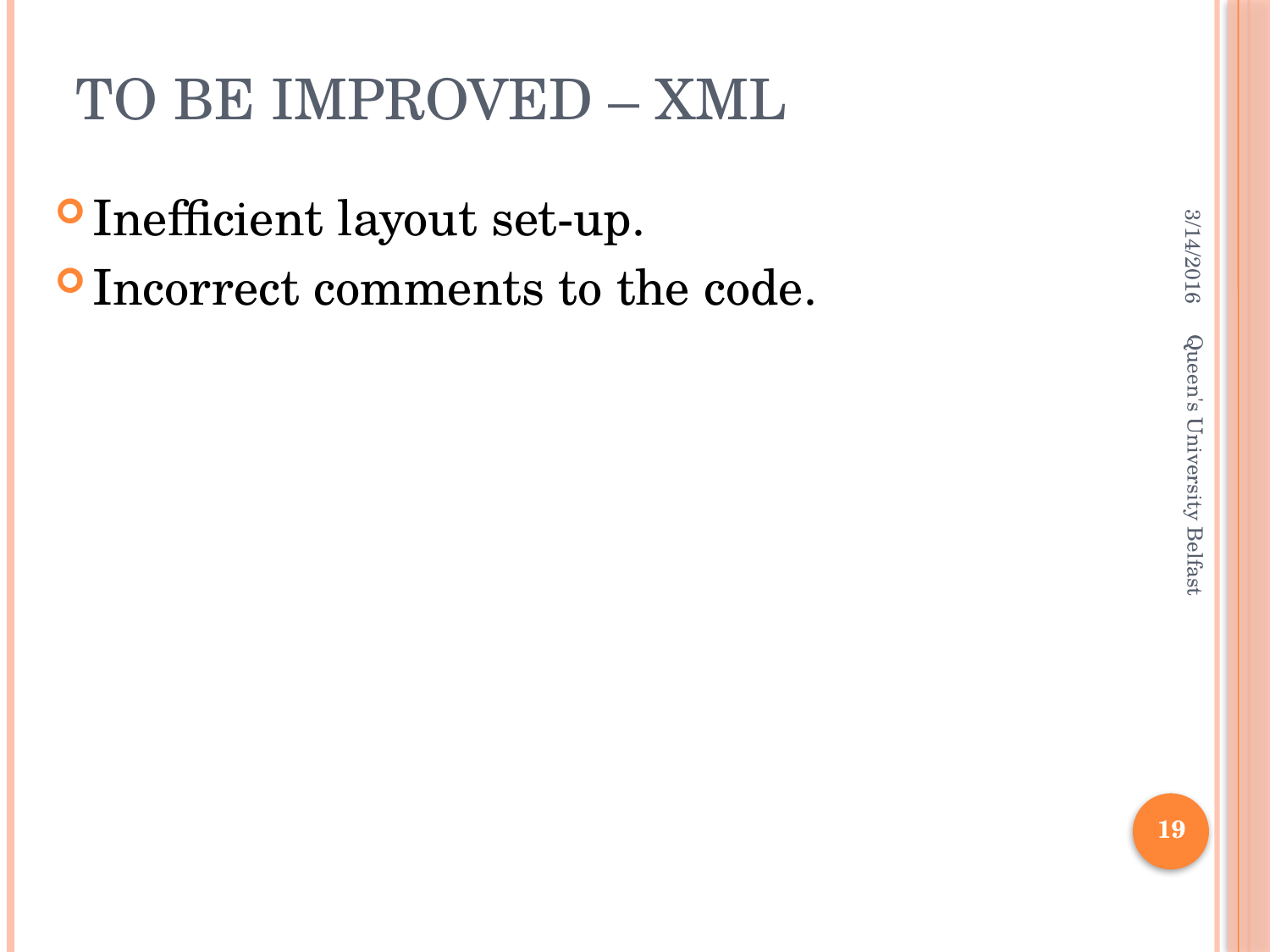

# To be improved – XML
3/14/2016
Inefficient layout set-up.
Incorrect comments to the code.
Queen's University Belfast
19